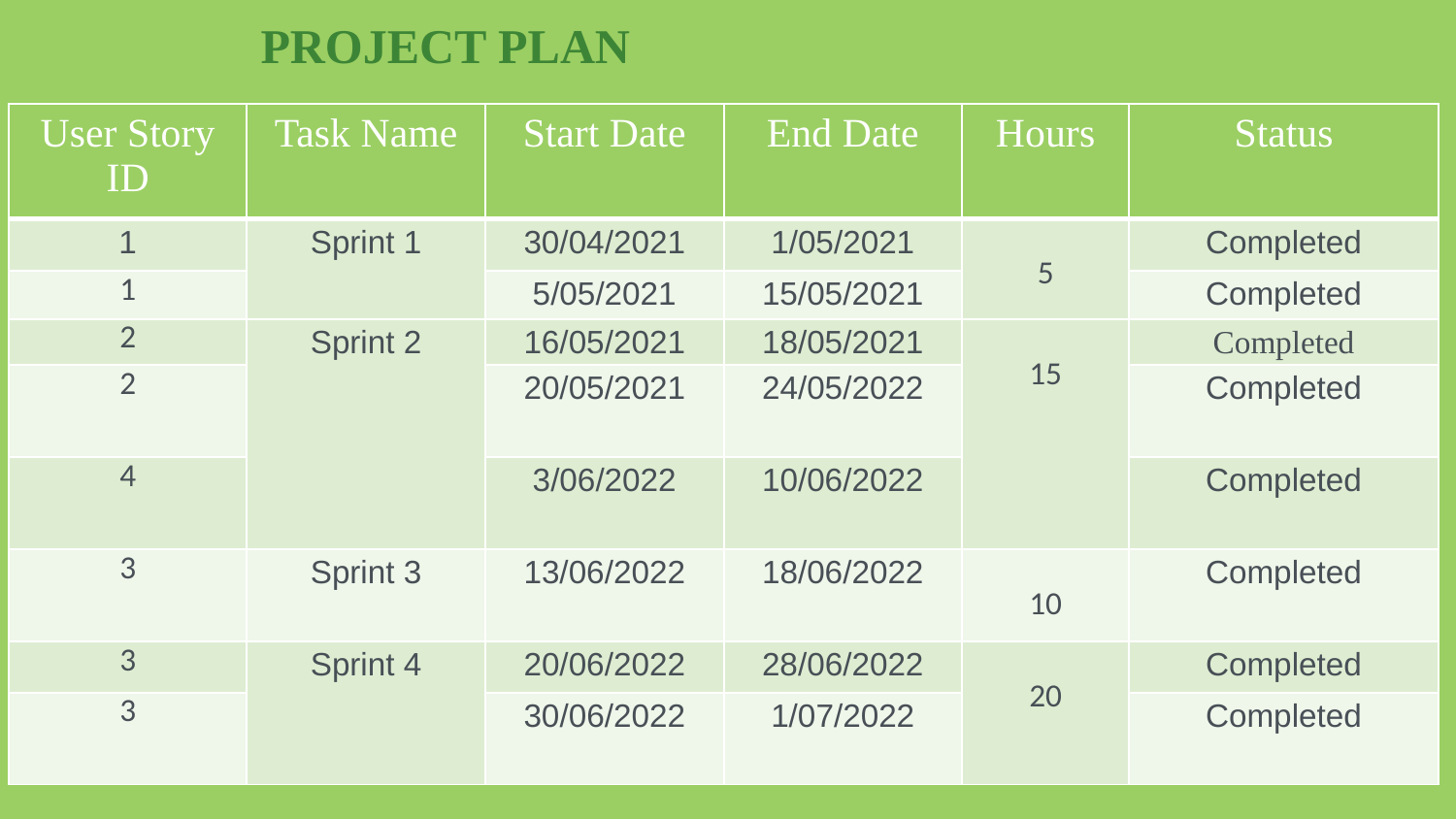

PROJECT PLAN

| User Story ID | Task Name | Start Date | End Date | Hours | Status |
| --- | --- | --- | --- | --- | --- |
| 1 | Sprint 1 | 30/04/2021 | 1/05/2021 | 5 | Completed |
| 1 |  | 5/05/2021 | 15/05/2021 |  | Completed |
| 2 | Sprint 2 | 16/05/2021 | 18/05/2021 | 15 | Completed |
| 2 |  | 20/05/2021 | 24/05/2022 |  | Completed |
| 4 |  | 3/06/2022 | 10/06/2022 |  | Completed |
| 3 | Sprint 3 | 13/06/2022 | 18/06/2022 | 10 | Completed |
| 3 | Sprint 4 | 20/06/2022 | 28/06/2022 | 20 | Completed |
| 3 |  | 30/06/2022 | 1/07/2022 |  | Completed |
13